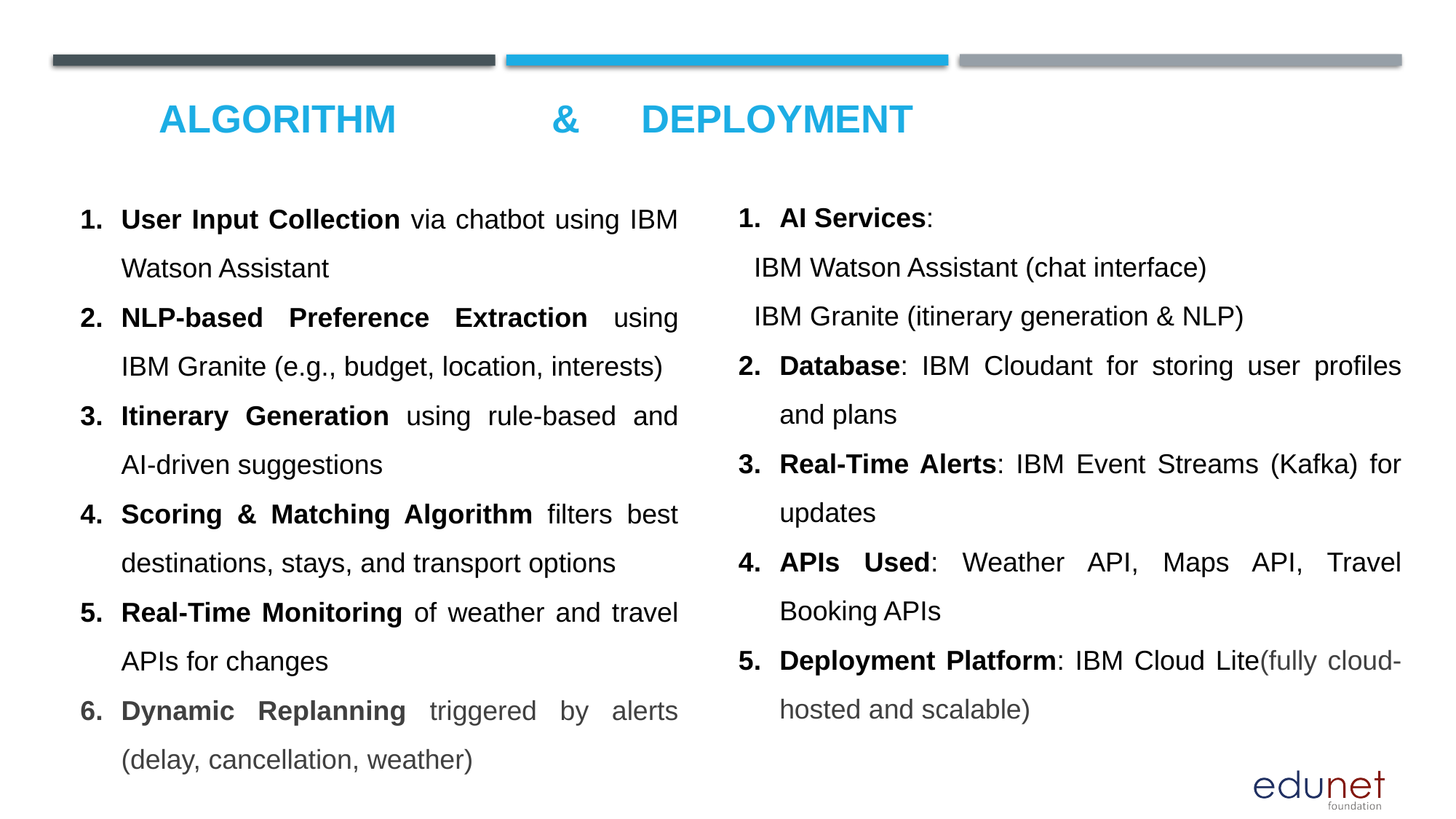

# Algorithm 				&			 Deployment
User Input Collection via chatbot using IBM Watson Assistant
NLP-based Preference Extraction using IBM Granite (e.g., budget, location, interests)
Itinerary Generation using rule-based and AI-driven suggestions
Scoring & Matching Algorithm filters best destinations, stays, and transport options
Real-Time Monitoring of weather and travel APIs for changes
Dynamic Replanning triggered by alerts (delay, cancellation, weather)
AI Services:
  IBM Watson Assistant (chat interface)
  IBM Granite (itinerary generation & NLP)
Database: IBM Cloudant for storing user profiles and plans
Real-Time Alerts: IBM Event Streams (Kafka) for updates
APIs Used: Weather API, Maps API, Travel Booking APIs
Deployment Platform: IBM Cloud Lite(fully cloud-hosted and scalable)